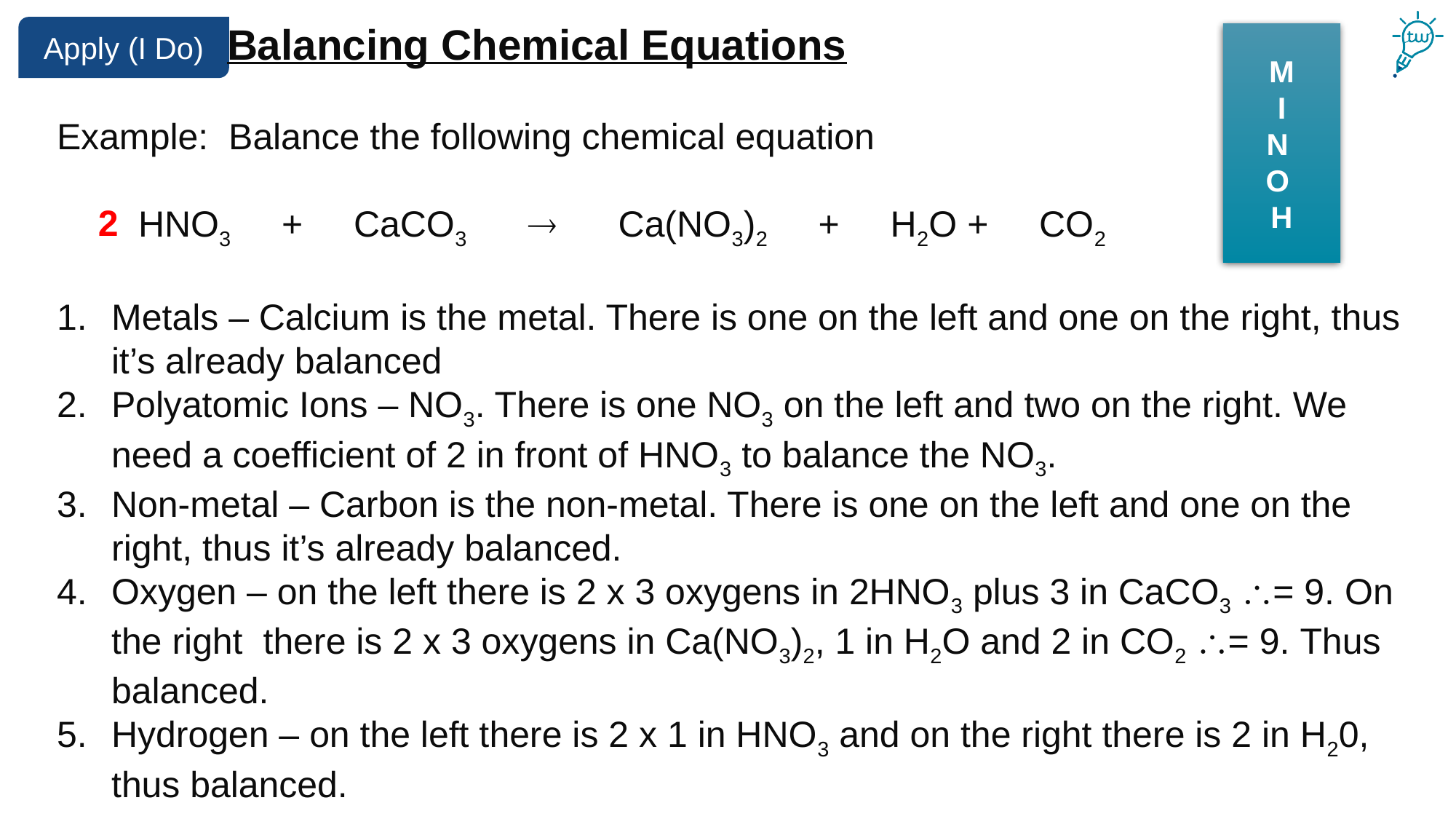

Balancing Chemical Equations
M
I
N
O
H
Example:  Balance the following chemical equation

        HNO3     +     CaCO3      →      Ca(NO3)2     +     H2O +     CO2

Metals – Calcium is the metal. There is one on the left and one on the right, thus it’s already balanced
Polyatomic Ions – NO3. There is one NO3 on the left and two on the right. We need a coefficient of 2 in front of HNO3 to balance the NO3.
Non-metal – Carbon is the non-metal. There is one on the left and one on the right, thus it’s already balanced.
Oxygen – on the left there is 2 x 3 oxygens in 2HNO3 plus 3 in CaCO3 ∴= 9. On the right  there is 2 x 3 oxygens in Ca(NO3)2, 1 in H2O and 2 in CO2 ∴= 9. Thus balanced.
Hydrogen – on the left there is 2 x 1 in HNO3 and on the right there is 2 in H20, thus balanced.
2